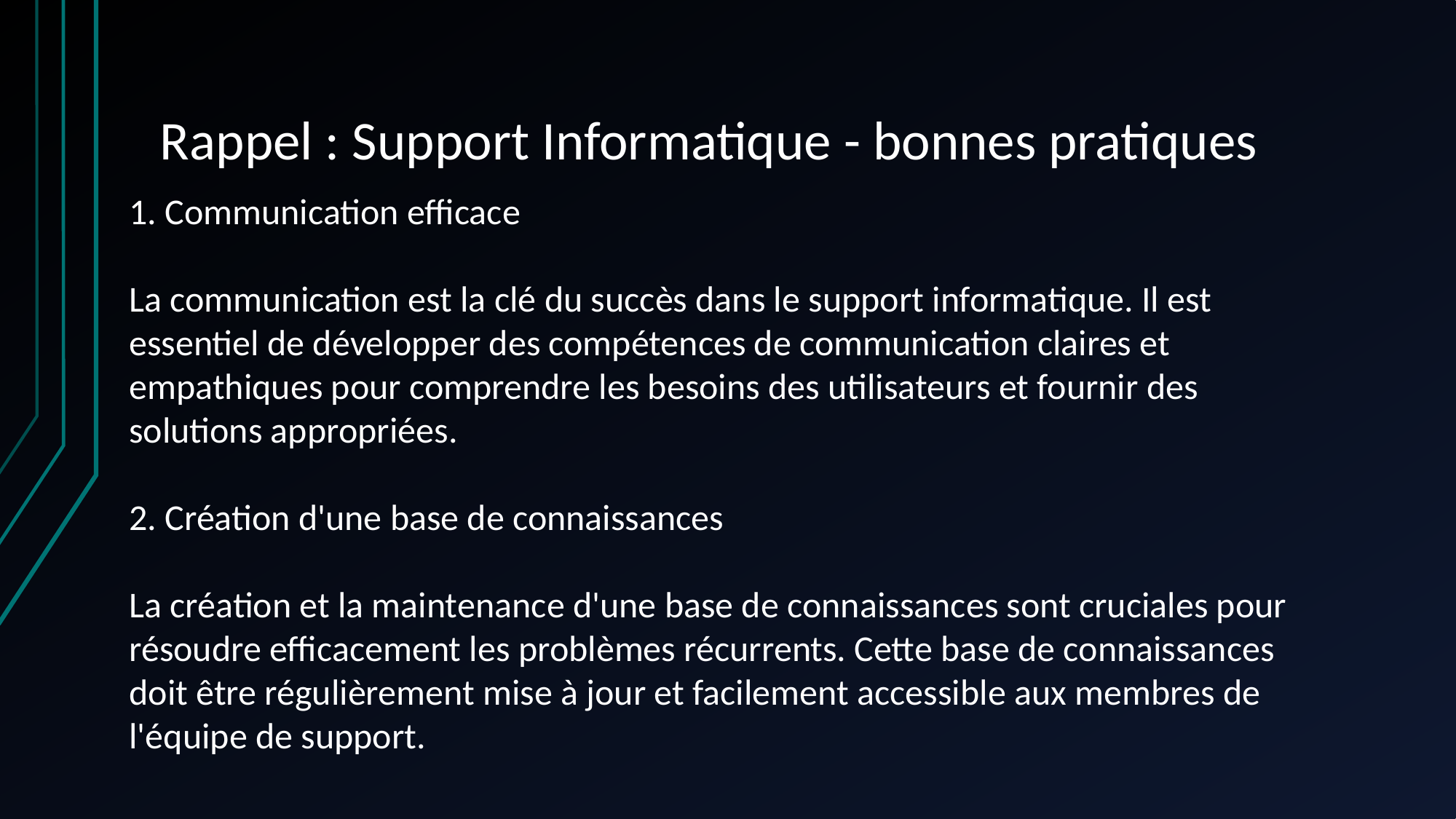

# Rappel : Support Informatique - bonnes pratiques
1. Communication efficace

La communication est la clé du succès dans le support informatique. Il est essentiel de développer des compétences de communication claires et empathiques pour comprendre les besoins des utilisateurs et fournir des solutions appropriées.

2. Création d'une base de connaissances

La création et la maintenance d'une base de connaissances sont cruciales pour résoudre efficacement les problèmes récurrents. Cette base de connaissances doit être régulièrement mise à jour et facilement accessible aux membres de l'équipe de support.